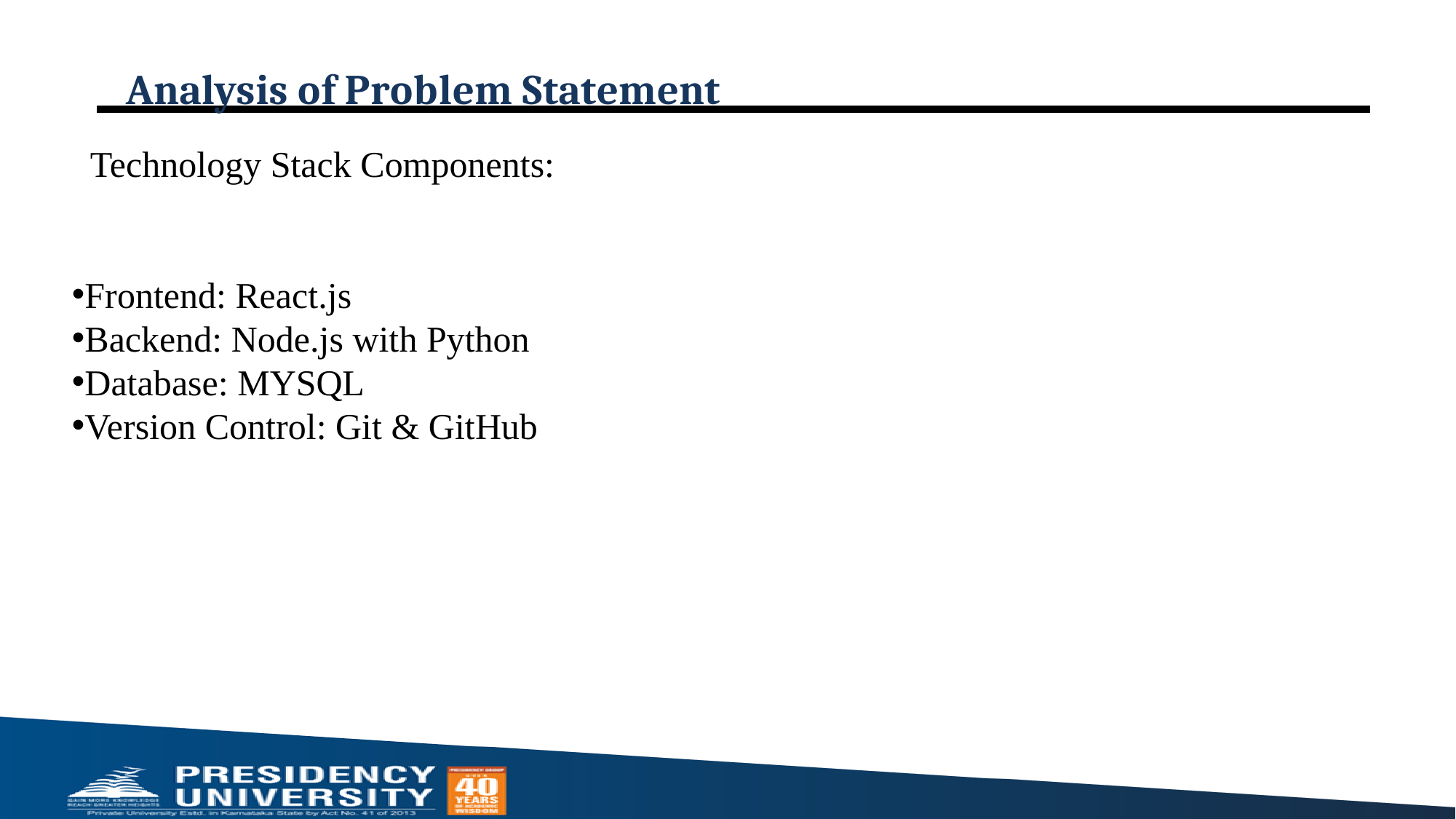

# Analysis of Problem Statement
Technology Stack Components:

Frontend: React.js
Backend: Node.js with Python
Database: MYSQL
Version Control: Git & GitHub